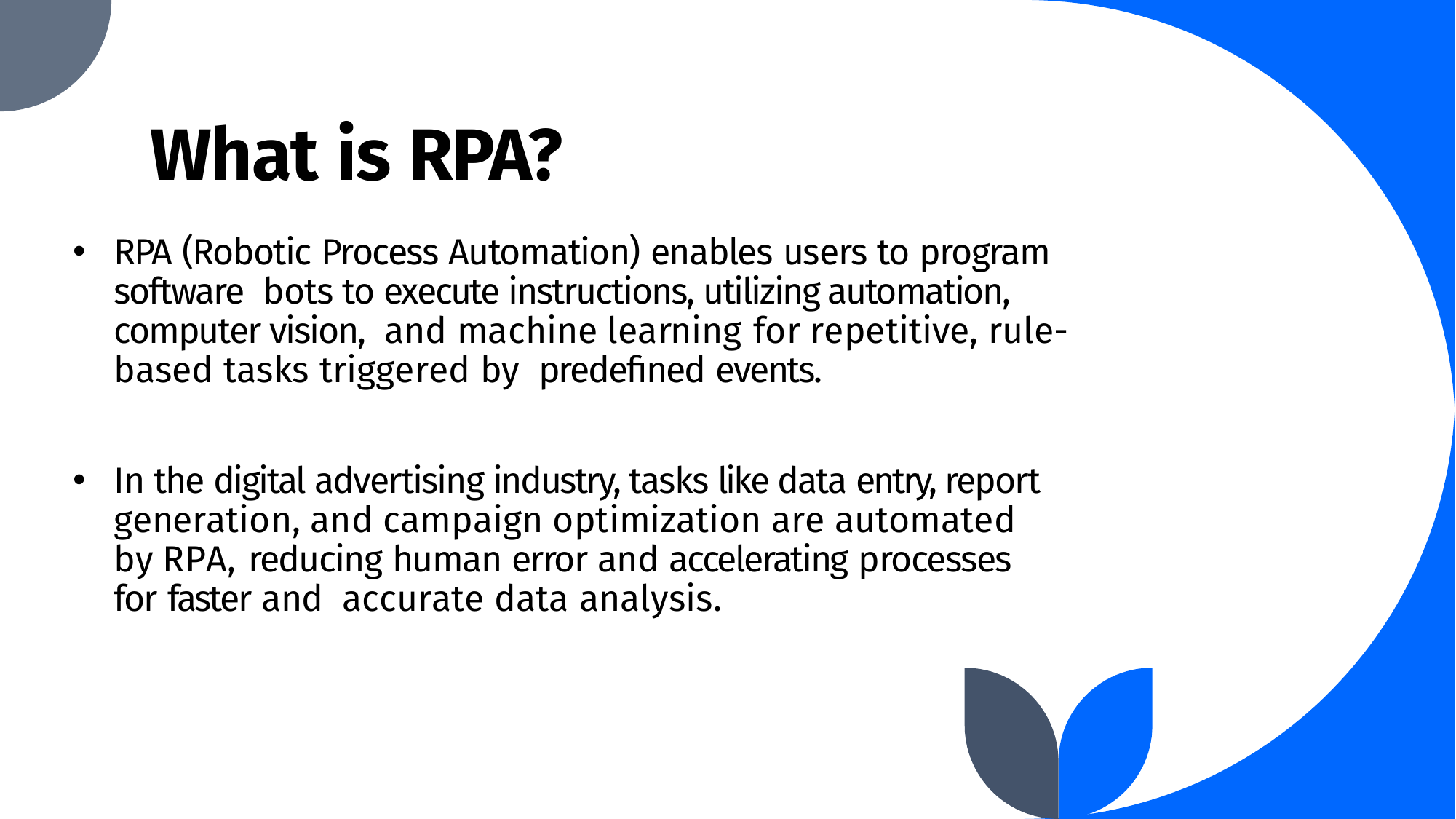

# What is RPA?
RPA (Robotic Process Automation) enables users to program software  bots to execute instructions, utilizing automation, computer vision,  and machine learning for repetitive, rule-based tasks triggered by  predefined events.

In the digital advertising industry, tasks like data entry, report  generation, and campaign optimization are automated by RPA,  reducing human error and accelerating processes for faster and  accurate data analysis.